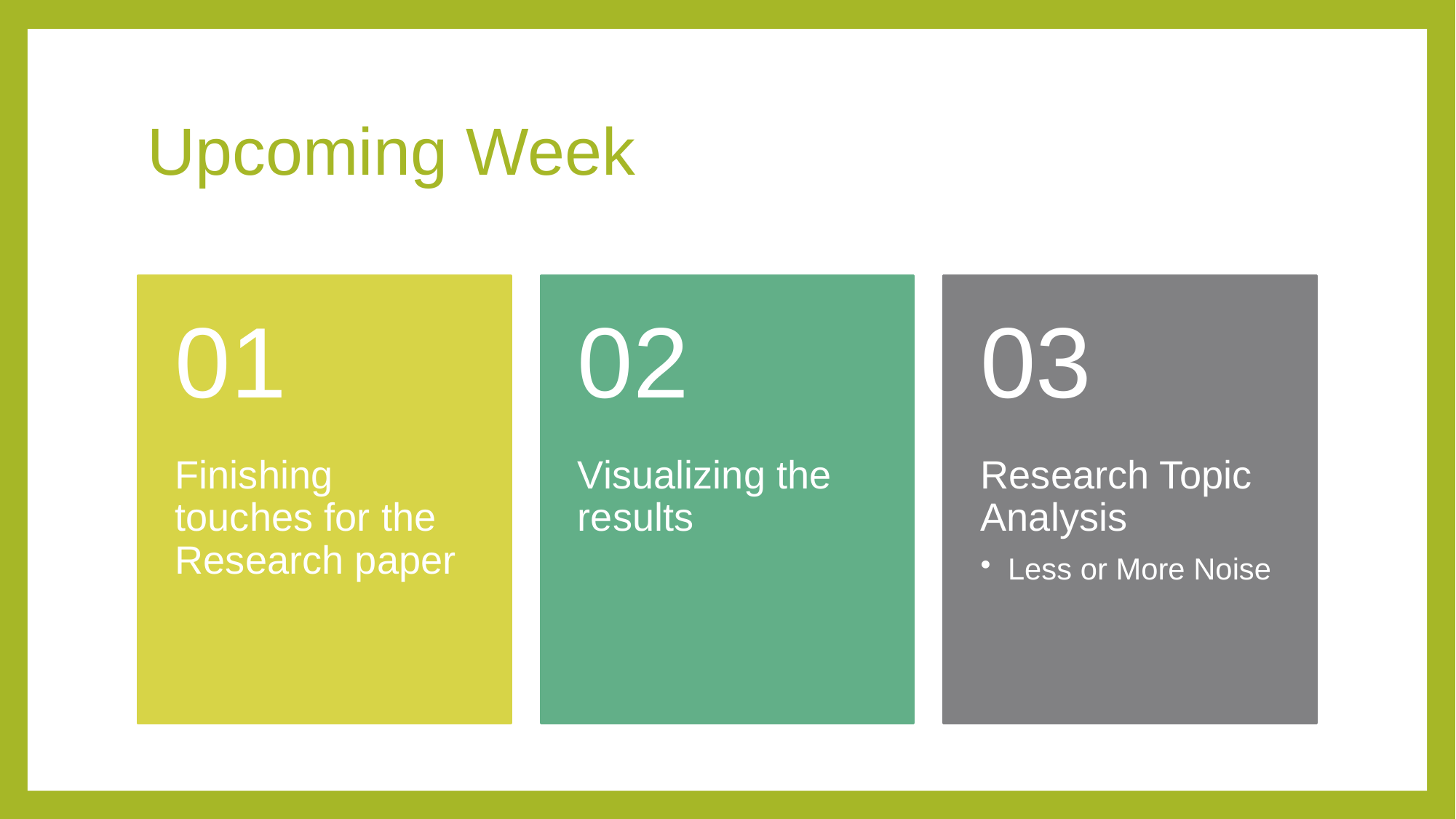

# Upcoming Week
Finishing touches for the Research paper
01
Visualizing the results
02
Research Topic Analysis
Less or More Noise
03